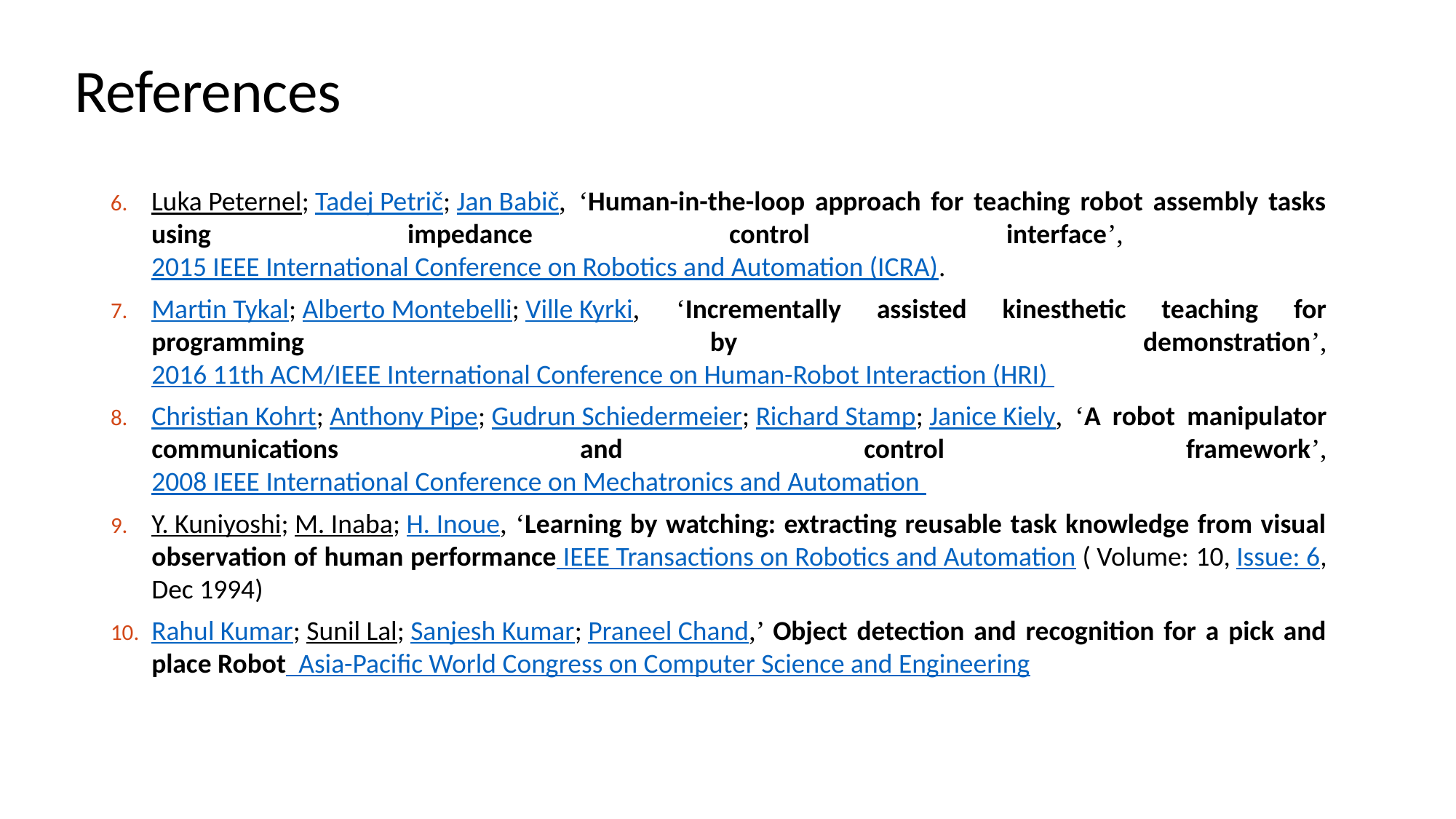

# References
Luka Peternel; Tadej Petrič; Jan Babič, ‘Human-in-the-loop approach for teaching robot assembly tasks using impedance control interface’,  2015 IEEE International Conference on Robotics and Automation (ICRA).
Martin Tykal; Alberto Montebelli; Ville Kyrki, ‘Incrementally assisted kinesthetic teaching for programming by demonstration’, 2016 11th ACM/IEEE International Conference on Human-Robot Interaction (HRI)
Christian Kohrt; Anthony Pipe; Gudrun Schiedermeier; Richard Stamp; Janice Kiely, ‘A robot manipulator communications and control framework’, 2008 IEEE International Conference on Mechatronics and Automation
Y. Kuniyoshi; M. Inaba; H. Inoue, ‘Learning by watching: extracting reusable task knowledge from visual observation of human performance IEEE Transactions on Robotics and Automation ( Volume: 10, Issue: 6, Dec 1994)
Rahul Kumar; Sunil Lal; Sanjesh Kumar; Praneel Chand,’ Object detection and recognition for a pick and place Robot  Asia-Pacific World Congress on Computer Science and Engineering